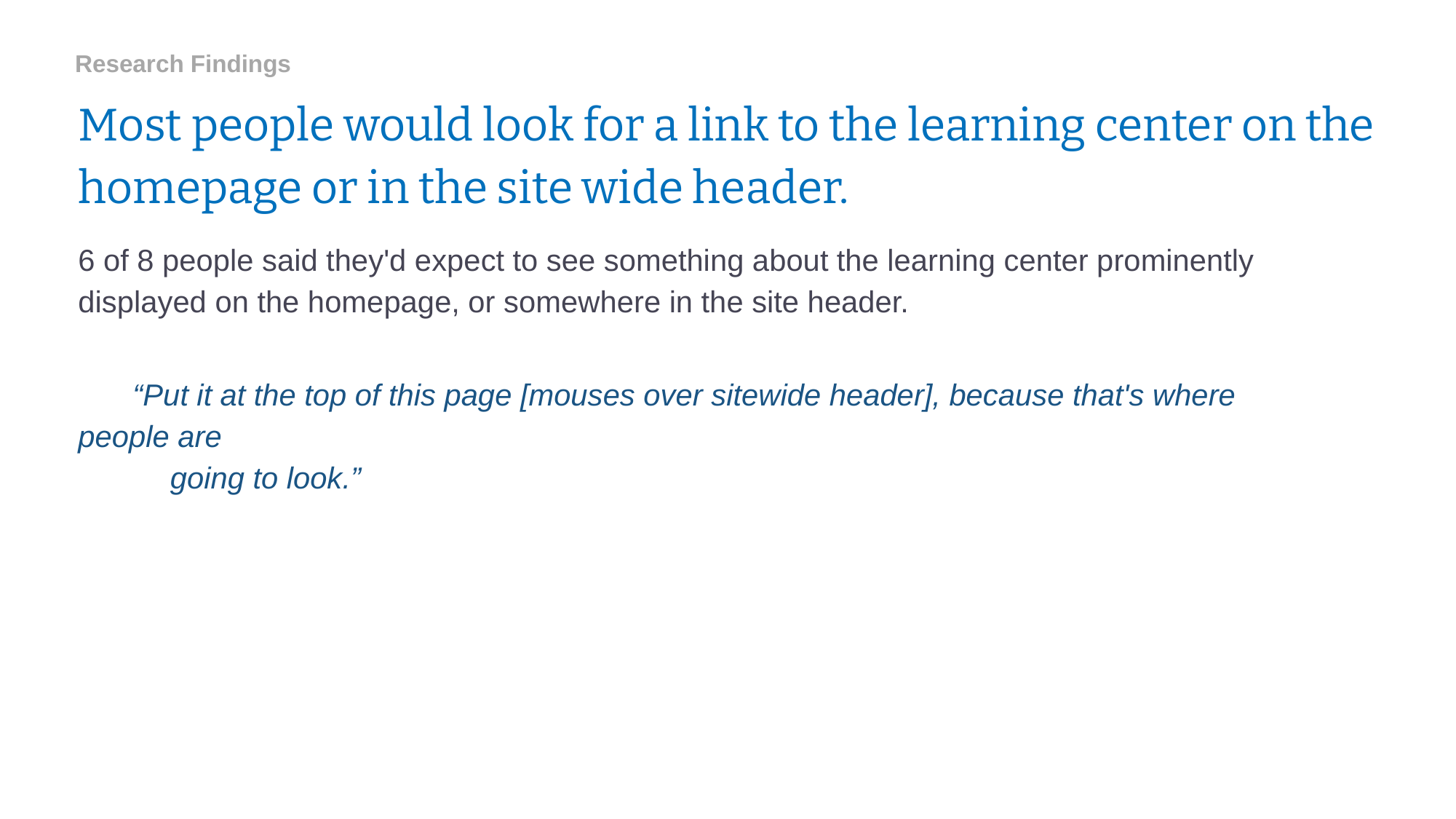

Research Findings
# Most people would look for a link to the learning center on the homepage or in the site wide header.
6 of 8 people said they'd expect to see something about the learning center prominently displayed on the homepage, or somewhere in the site header.
“Put it at the top of this page [mouses over sitewide header], because that's where people are
           going to look.”